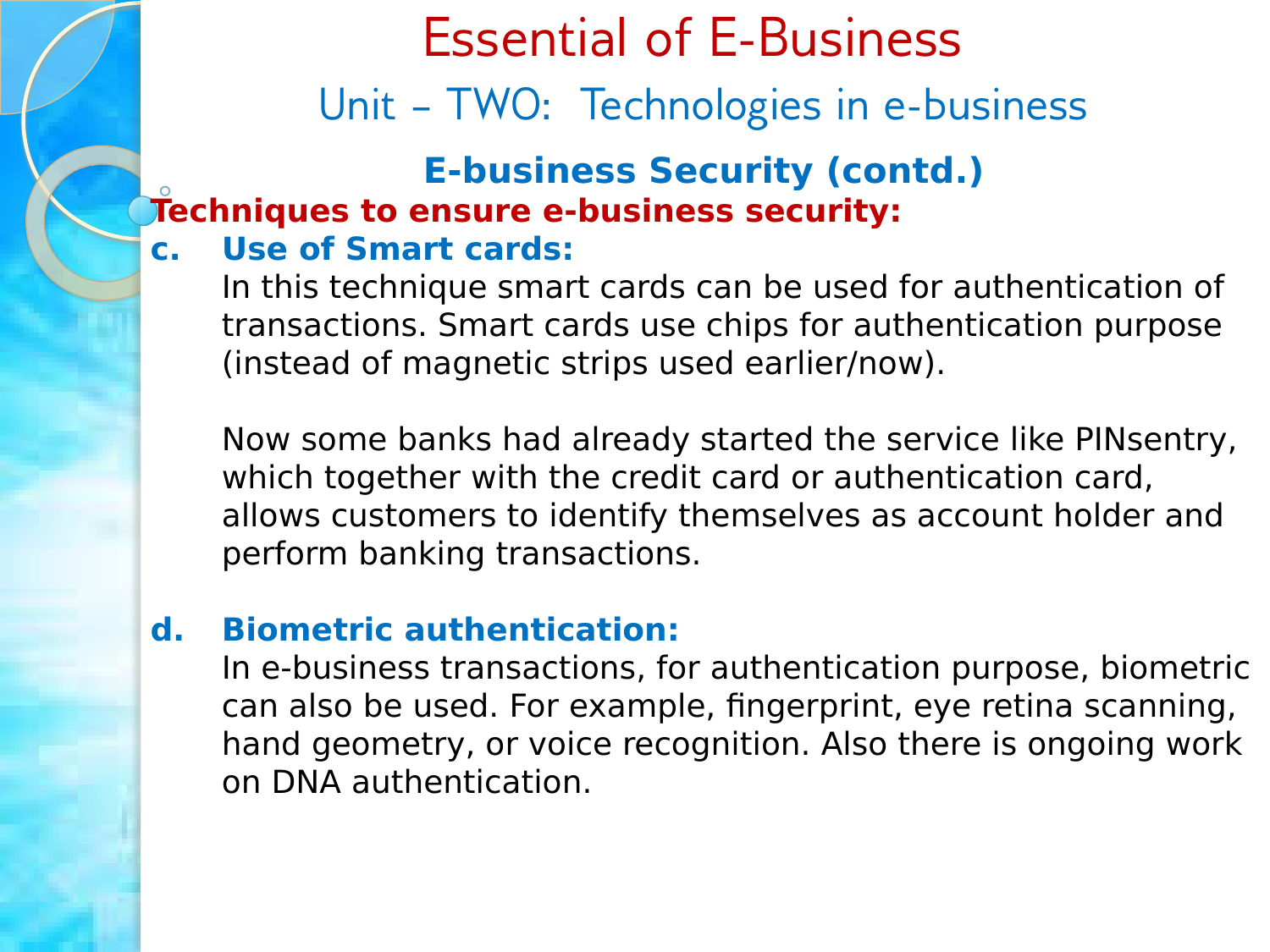

Essential of E-Business

Unit – TWO:  Technologies in e-business
E-business Security (contd.)
Techniques to ensure e-business security:
Use of Smart cards:
	In this technique smart cards can be used for authentication of transactions. Smart cards use chips for authentication purpose (instead of magnetic strips used earlier/now).

	Now some banks had already started the service like PINsentry, which together with the credit card or authentication card, allows customers to identify themselves as account holder and perform banking transactions.

d. 	Biometric authentication:
	In e-business transactions, for authentication purpose, biometric can also be used. For example, fingerprint, eye retina scanning, hand geometry, or voice recognition. Also there is ongoing work on DNA authentication.